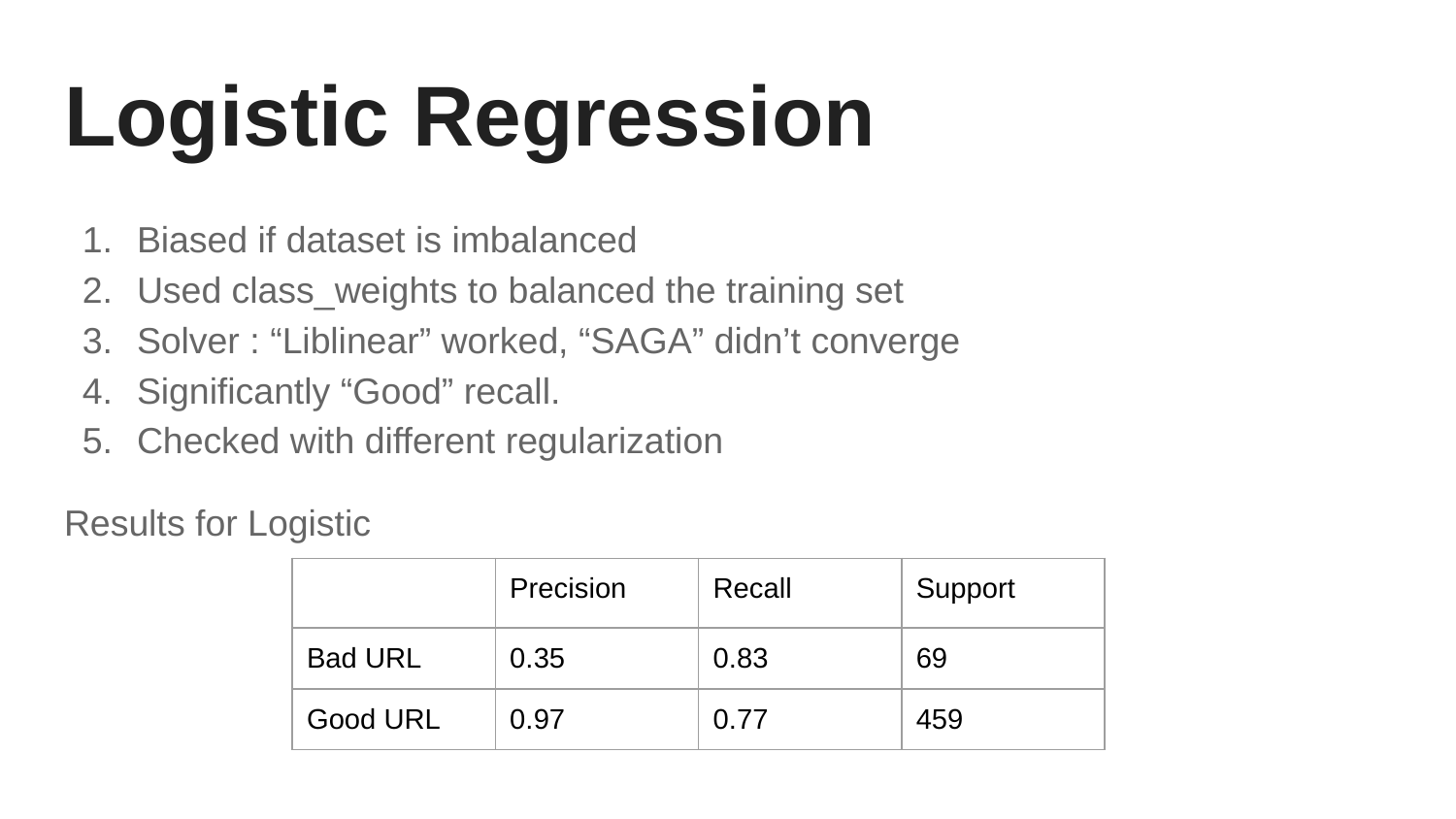

# Logistic Regression
Biased if dataset is imbalanced
Used class_weights to balanced the training set
Solver : “Liblinear” worked, “SAGA” didn’t converge
Significantly “Good” recall.
Checked with different regularization
Results for Logistic
|  | Precision | Recall | Support |
| --- | --- | --- | --- |
| Bad URL | 0.35 | 0.83 | 69 |
| Good URL | 0.97 | 0.77 | 459 |